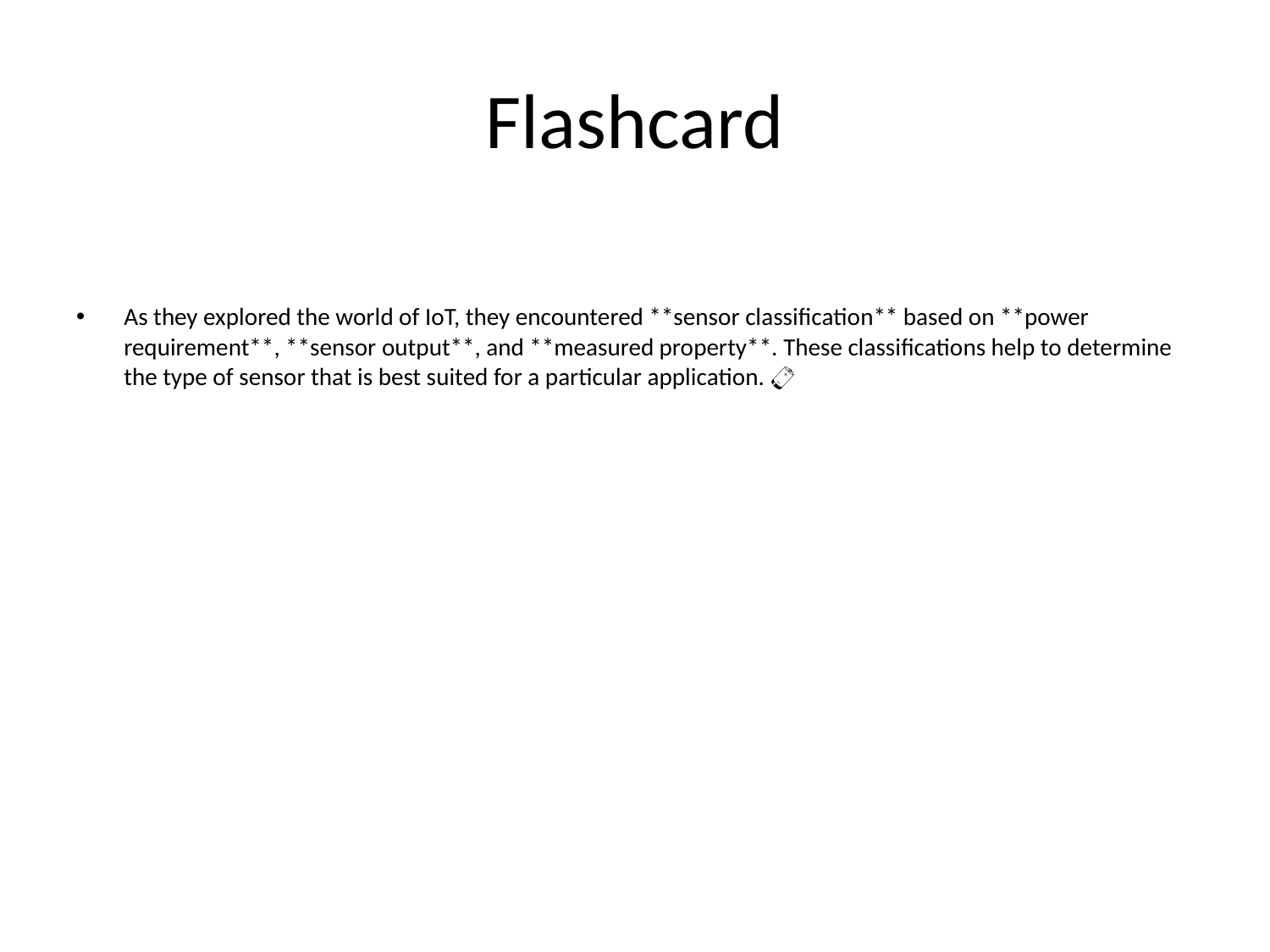

# Flashcard

As they explored the world of IoT, they encountered **sensor classification** based on **power requirement**, **sensor output**, and **measured property**. These classifications help to determine the type of sensor that is best suited for a particular application. 🔋